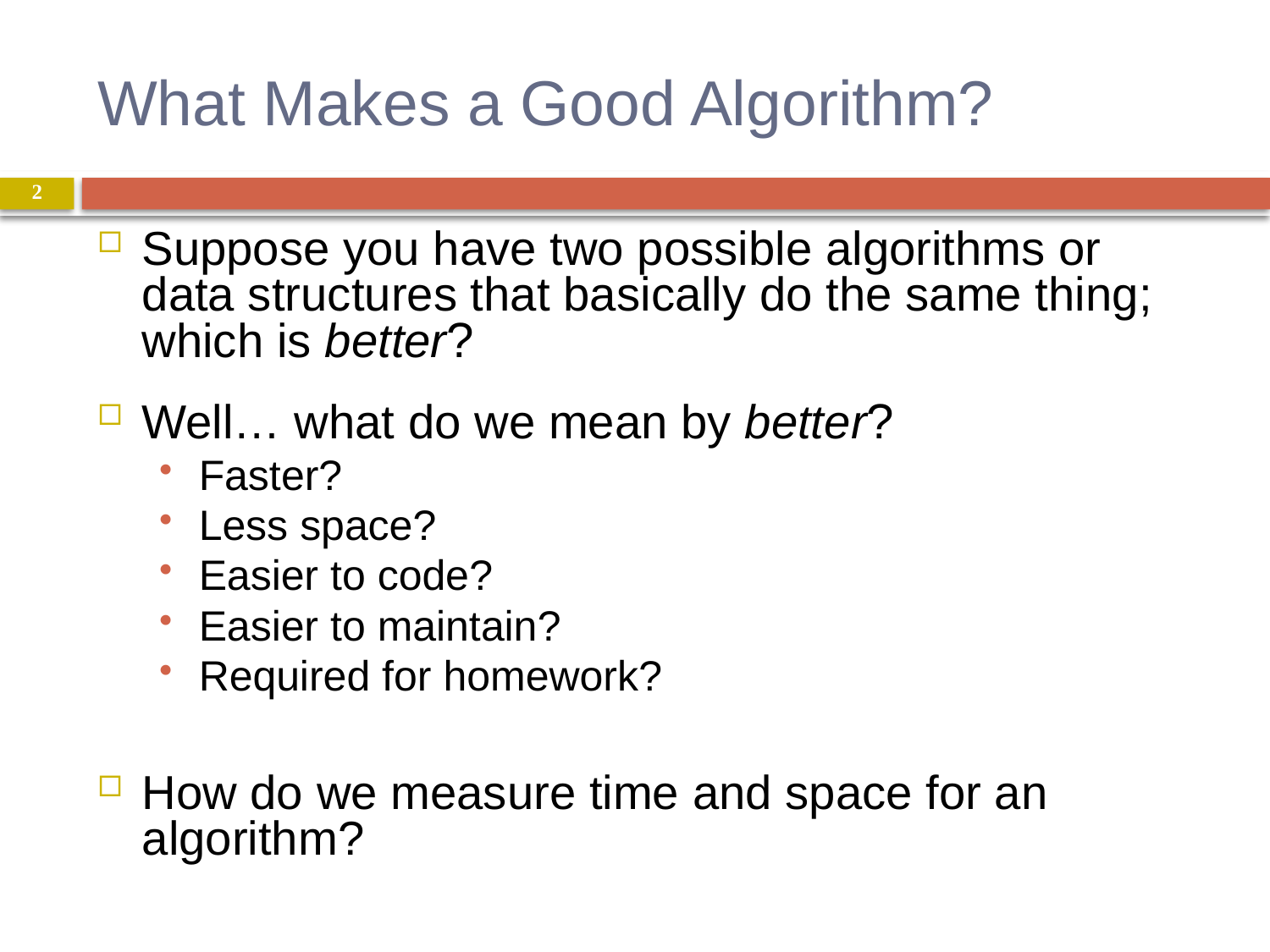

# What Makes a Good Algorithm?
2
Suppose you have two possible algorithms or data structures that basically do the same thing; which is better?
Well… what do we mean by better?
Faster?
Less space?
Easier to code?
Easier to maintain?
Required for homework?

How do we measure time and space for an algorithm?